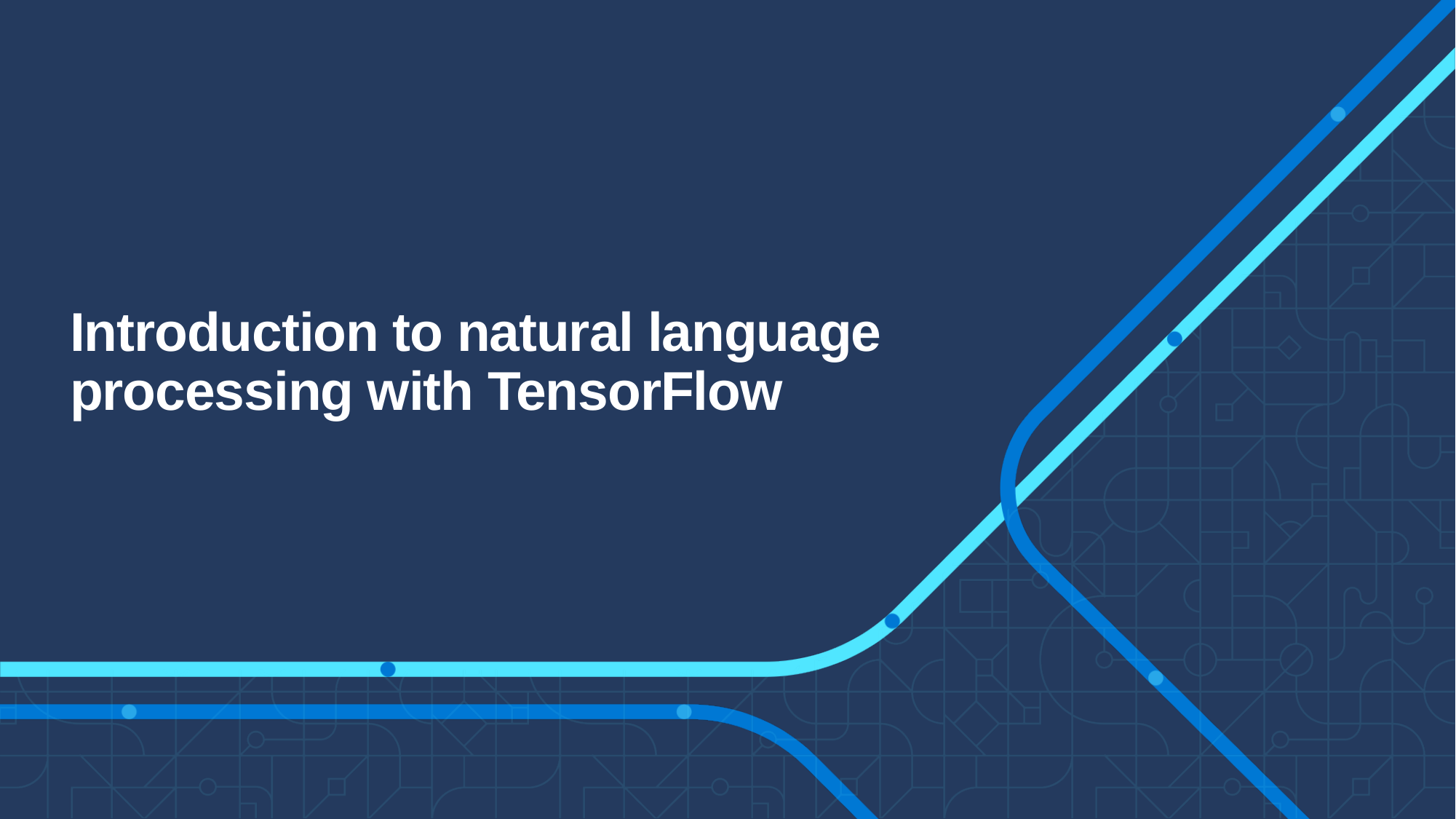

# Introduction to natural language processing with TensorFlow